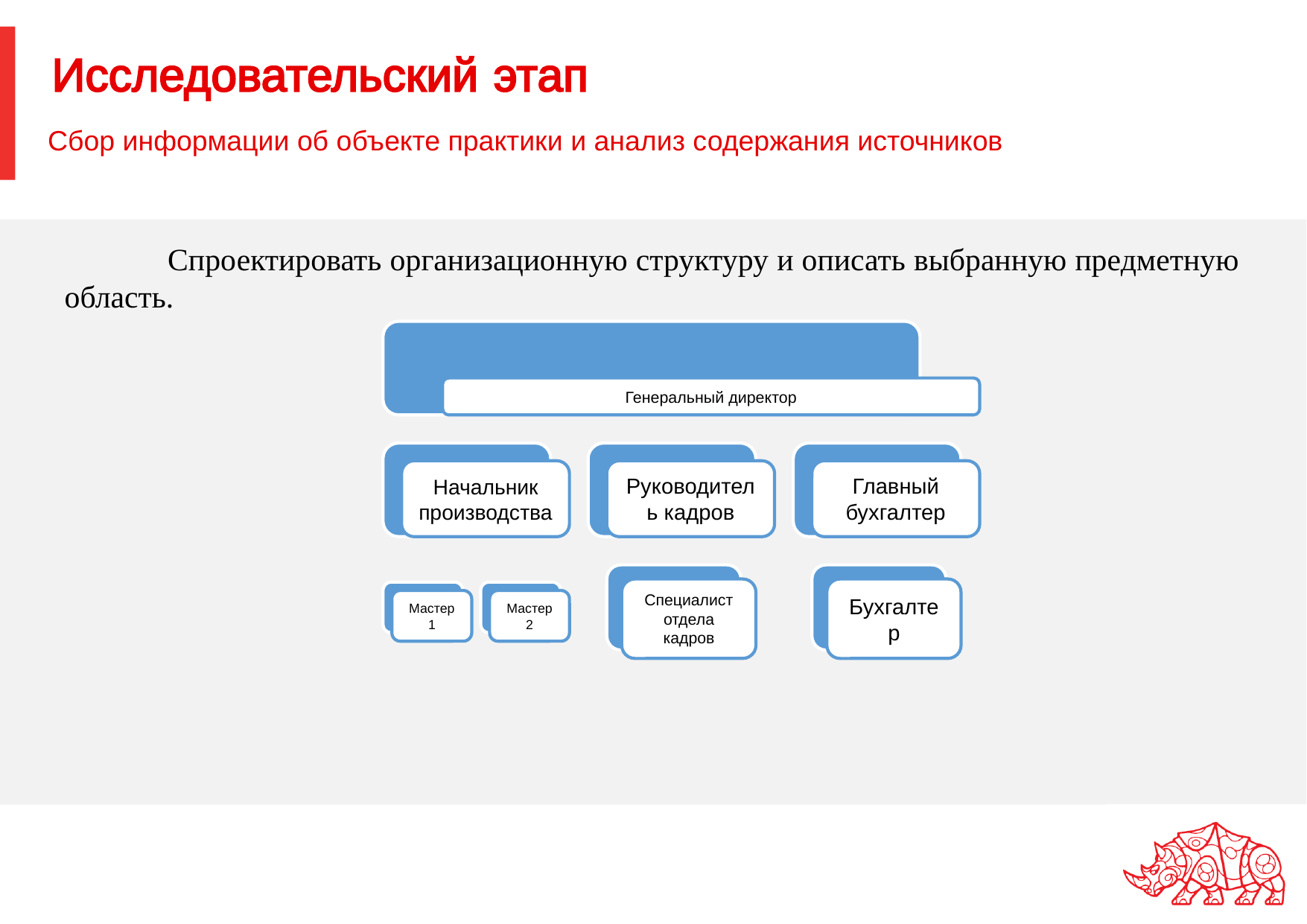

# Исследовательский этап
Сбор информации об объекте практики и анализ содержания источников
  Спроектировать организационную структуру и описать выбранную предметную область.
Генеральный директор
Начальник производства
Мастер 1
Мастер 2
Руководитель кадров
Специалист отдела кадров
Главный бухгалтер
Бухгалтер